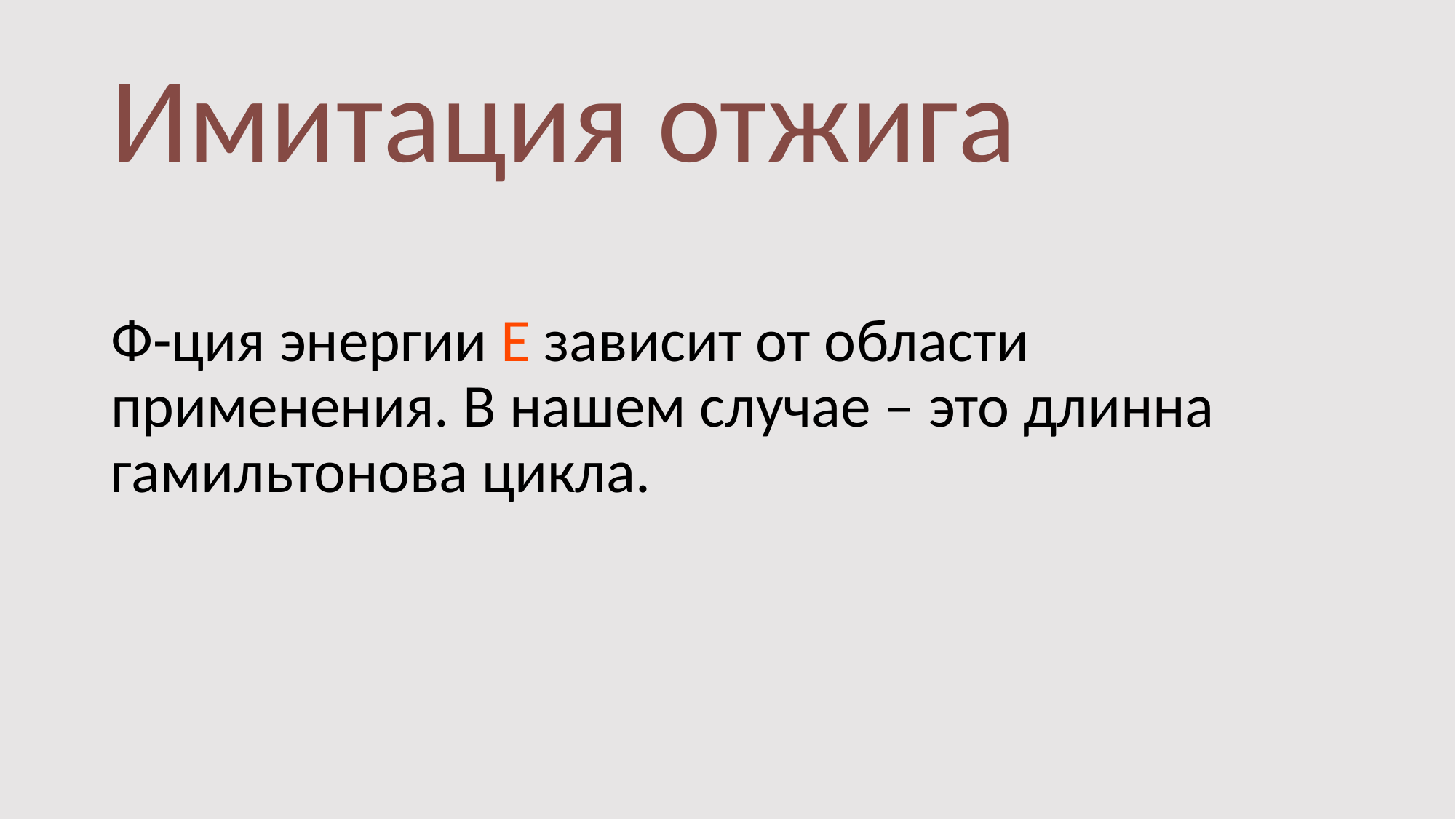

# Имитация отжига
Ф-ция энергии E зависит от области применения. В нашем случае – это длинна гамильтонова цикла.